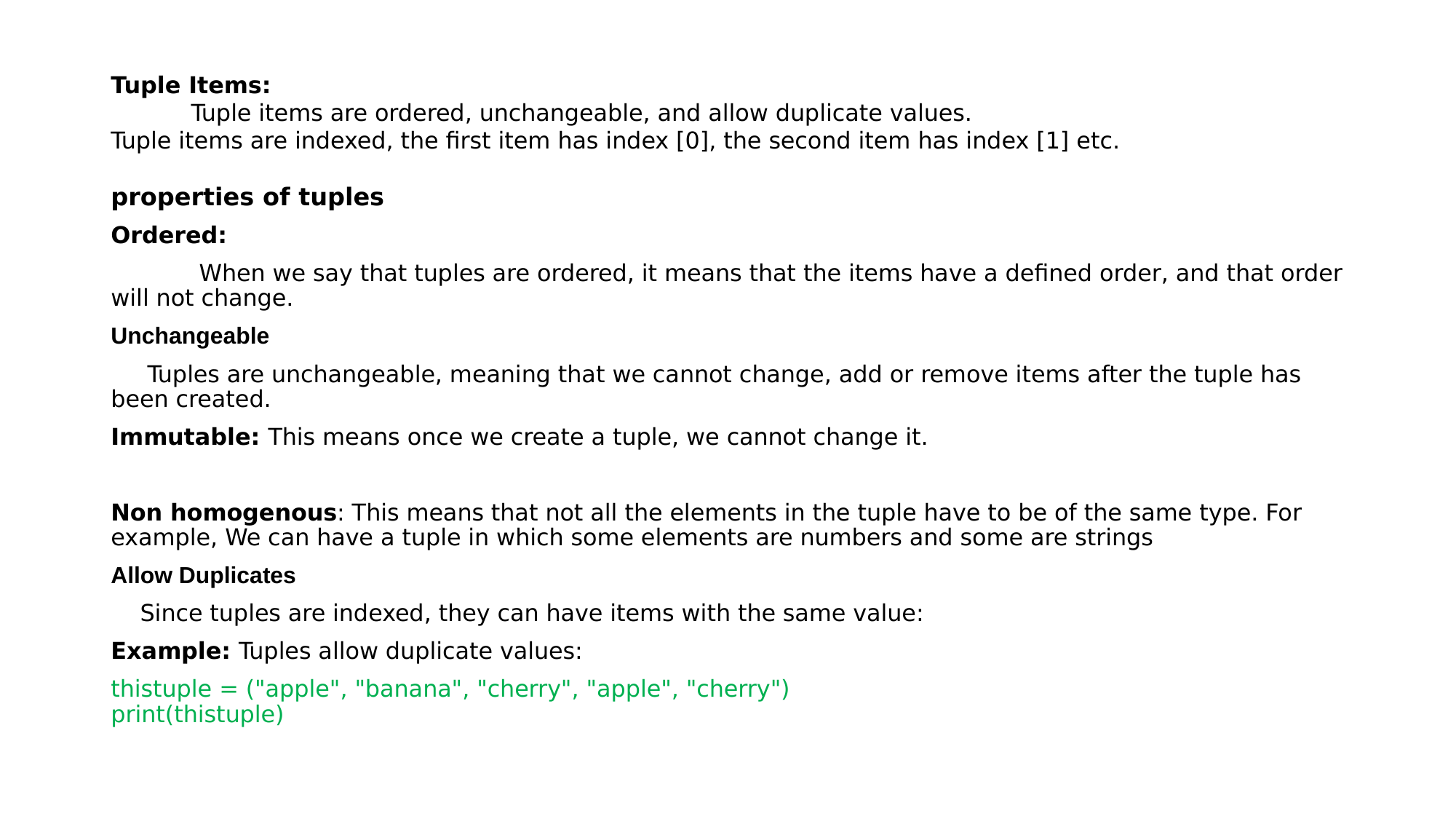

Tuple Items:
          Tuple items are ordered, unchangeable, and allow duplicate values.
Tuple items are indexed, the first item has index [0], the second item has index [1] etc.

properties of tuples
Ordered:
           When we say that tuples are ordered, it means that the items have a defined order, and that order will not change.
Unchangeable
     Tuples are unchangeable, meaning that we cannot change, add or remove items after the tuple has been created.
Immutable: This means once we create a tuple, we cannot change it.

Non homogenous: This means that not all the elements in the tuple have to be of the same type. For example, We can have a tuple in which some elements are numbers and some are strings
Allow Duplicates
    Since tuples are indexed, they can have items with the same value:
Example: Tuples allow duplicate values:
thistuple = ("apple", "banana", "cherry", "apple", "cherry")
print(thistuple)